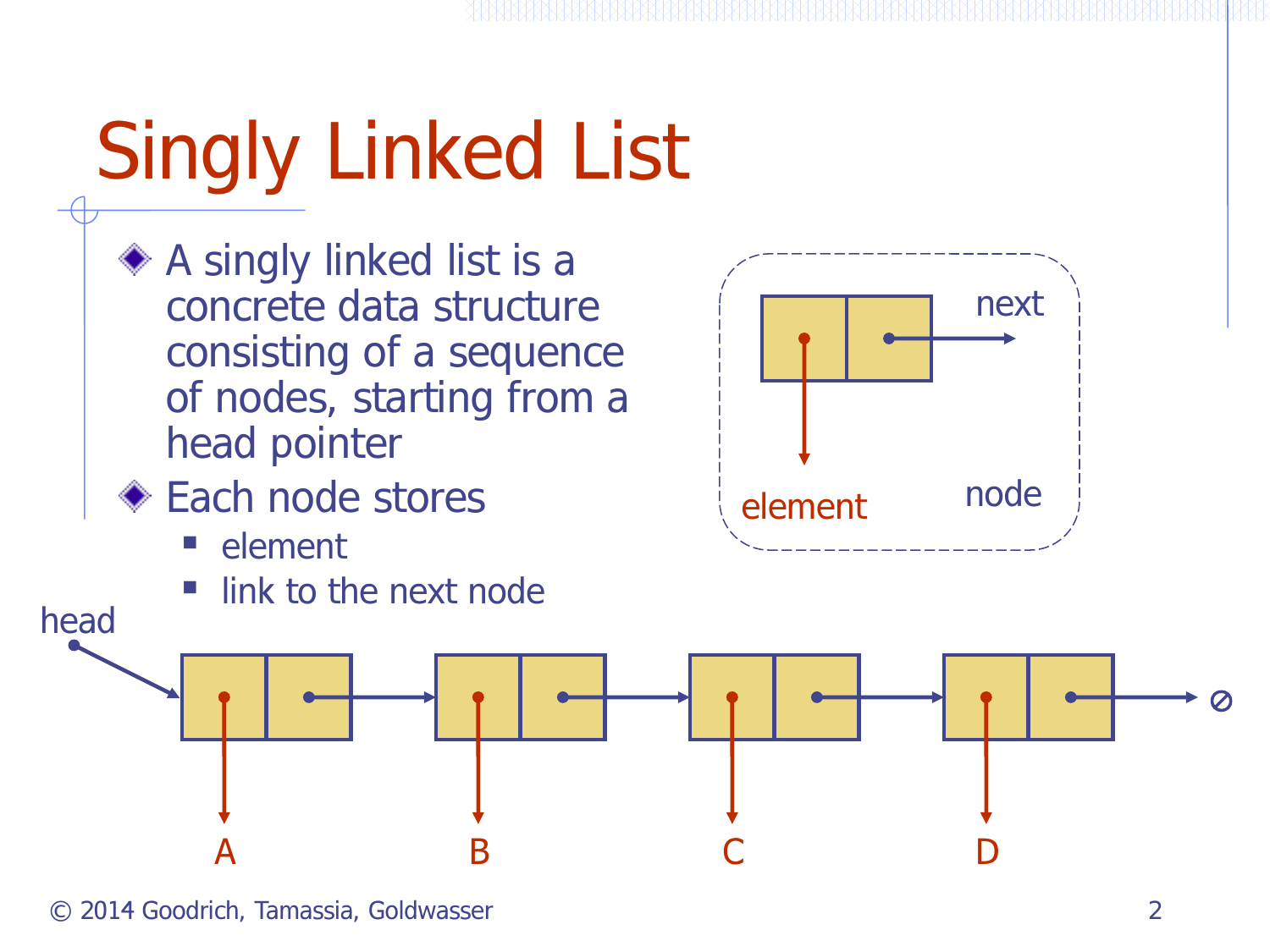

# Singly Linked List
A singly linked list is a concrete data structure consisting of a sequence of nodes, starting from a head pointer
Each node stores
element
link to the next node

next

node
element
head

∅

A
B
C
D
2